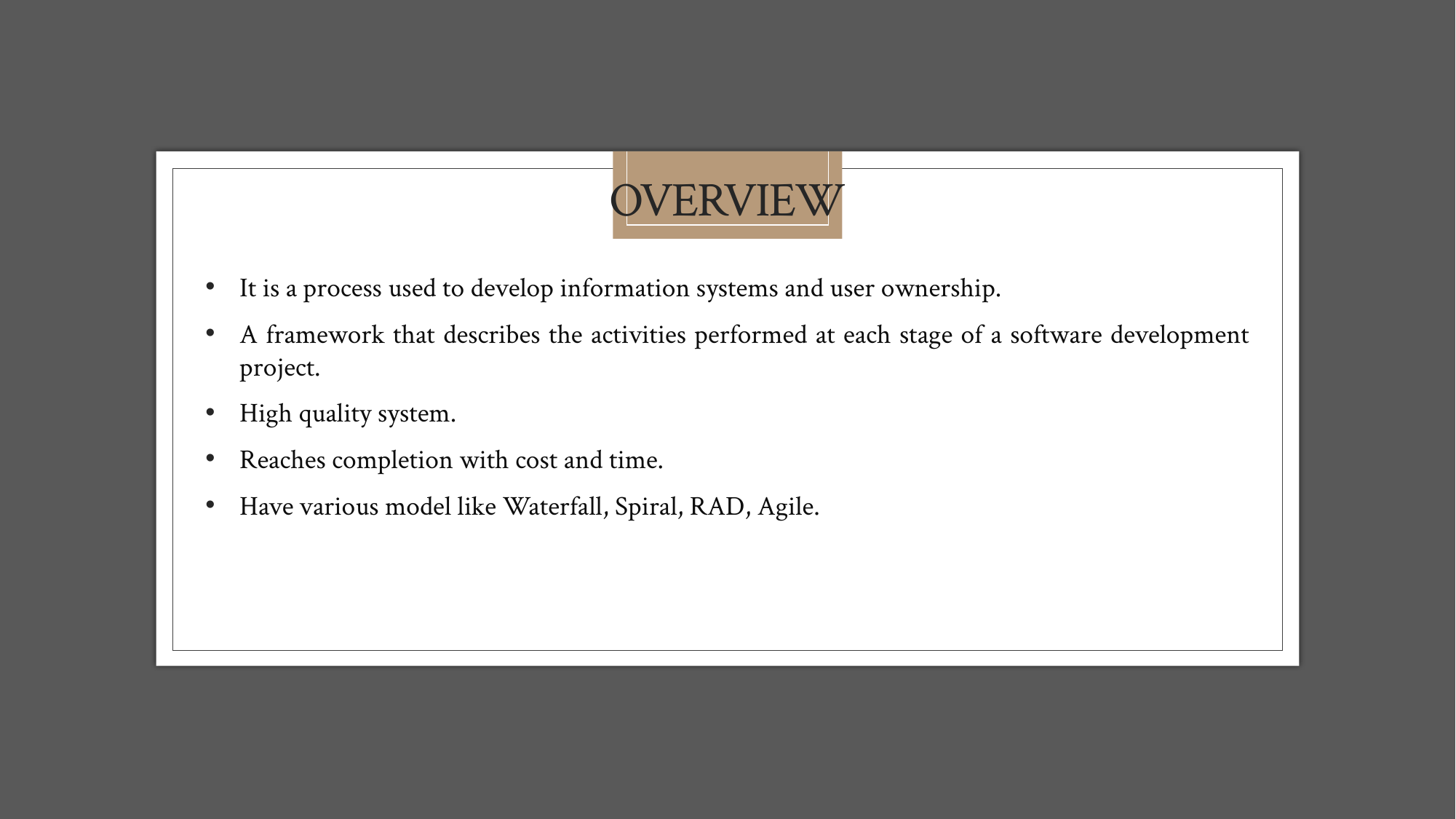

# Overview
It is a process used to develop information systems and user ownership.
A framework that describes the activities performed at each stage of a software development project.
High quality system.
Reaches completion with cost and time.
Have various model like Waterfall, Spiral, RAD, Agile.